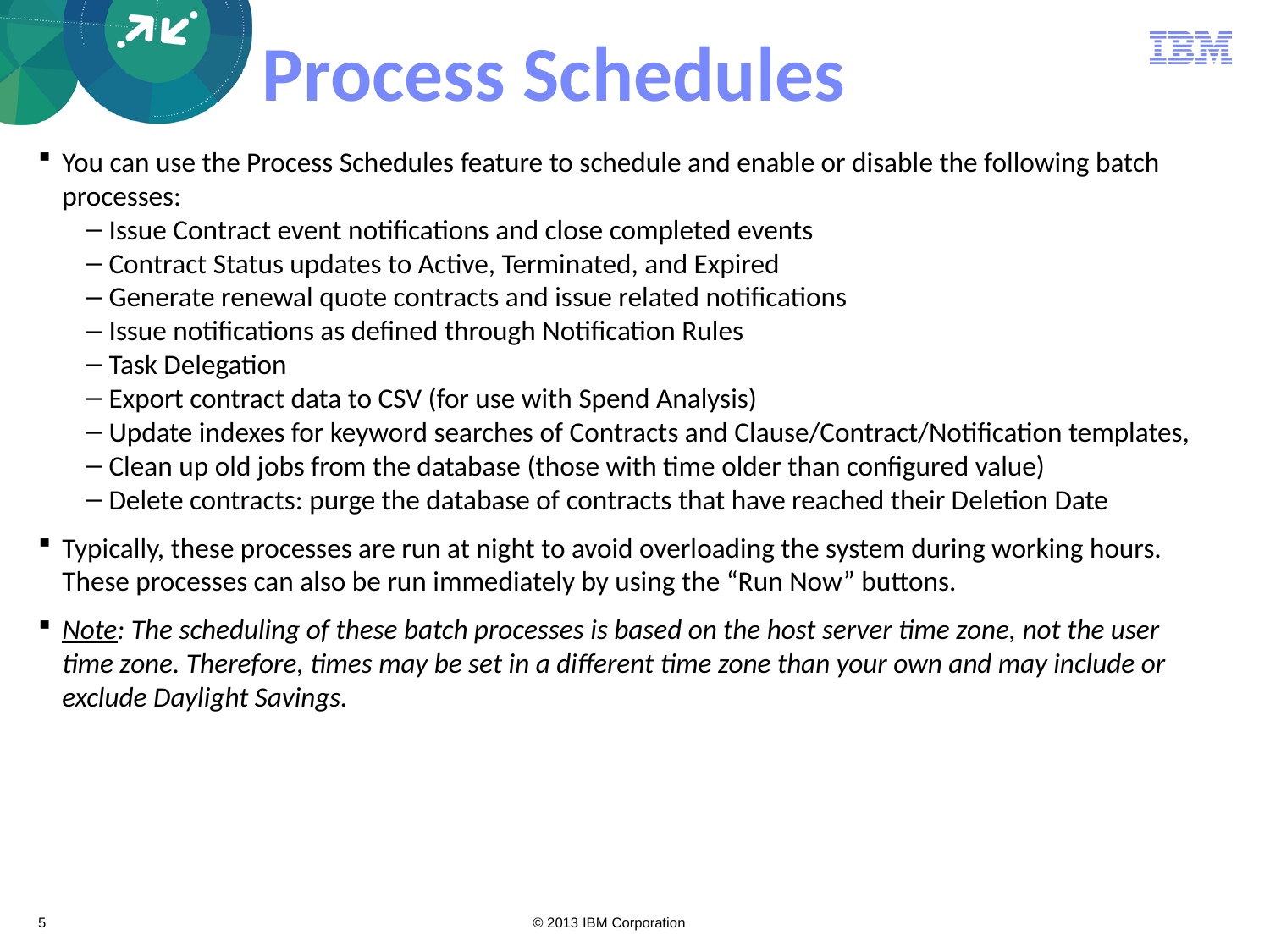

# Process Schedules
You can use the Process Schedules feature to schedule and enable or disable the following batch processes:
Issue Contract event notifications and close completed events
Contract Status updates to Active, Terminated, and Expired
Generate renewal quote contracts and issue related notifications
Issue notifications as defined through Notification Rules
Task Delegation
Export contract data to CSV (for use with Spend Analysis)
Update indexes for keyword searches of Contracts and Clause/Contract/Notification templates,
Clean up old jobs from the database (those with time older than configured value)
Delete contracts: purge the database of contracts that have reached their Deletion Date
Typically, these processes are run at night to avoid overloading the system during working hours. These processes can also be run immediately by using the “Run Now” buttons.
Note: The scheduling of these batch processes is based on the host server time zone, not the user time zone. Therefore, times may be set in a different time zone than your own and may include or exclude Daylight Savings.
5